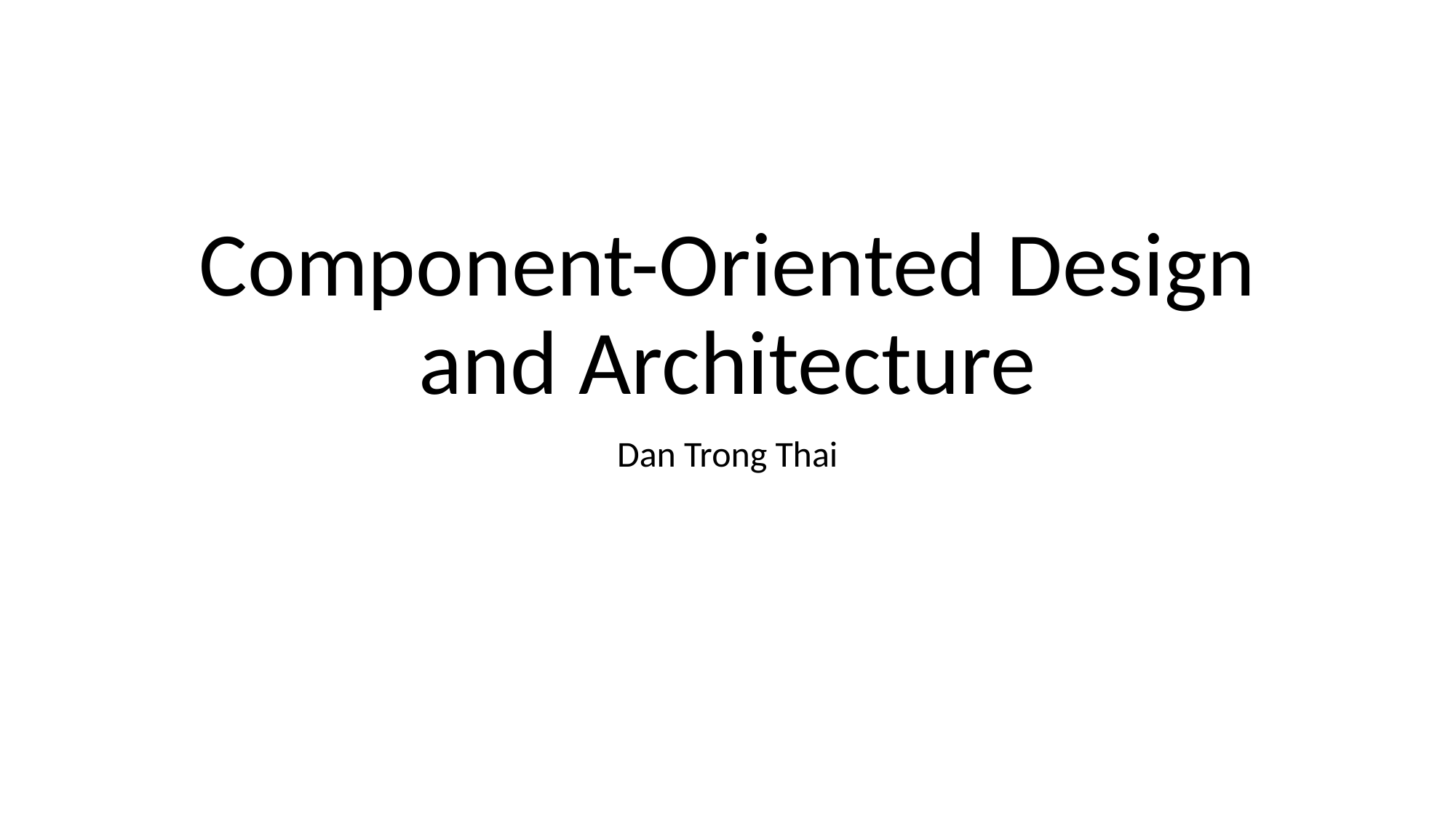

# Component-Oriented Design and Architecture
Dan Trong Thai